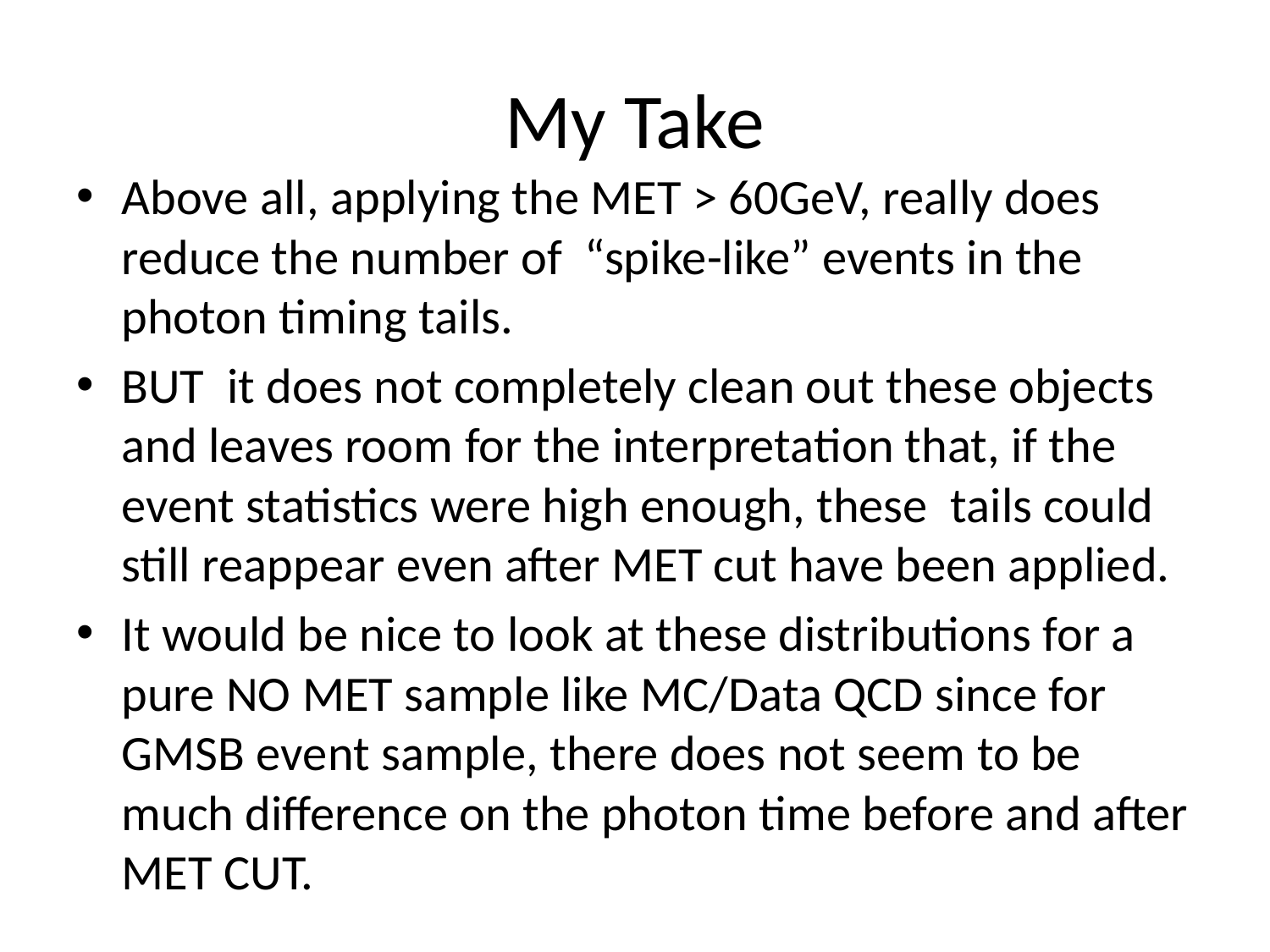

# My Take
Above all, applying the MET > 60GeV, really does reduce the number of  “spike-like” events in the photon timing tails.
BUT  it does not completely clean out these objects and leaves room for the interpretation that, if the event statistics were high enough, these  tails could still reappear even after MET cut have been applied.
It would be nice to look at these distributions for a pure NO MET sample like MC/Data QCD since for GMSB event sample, there does not seem to be  much difference on the photon time before and after MET CUT.